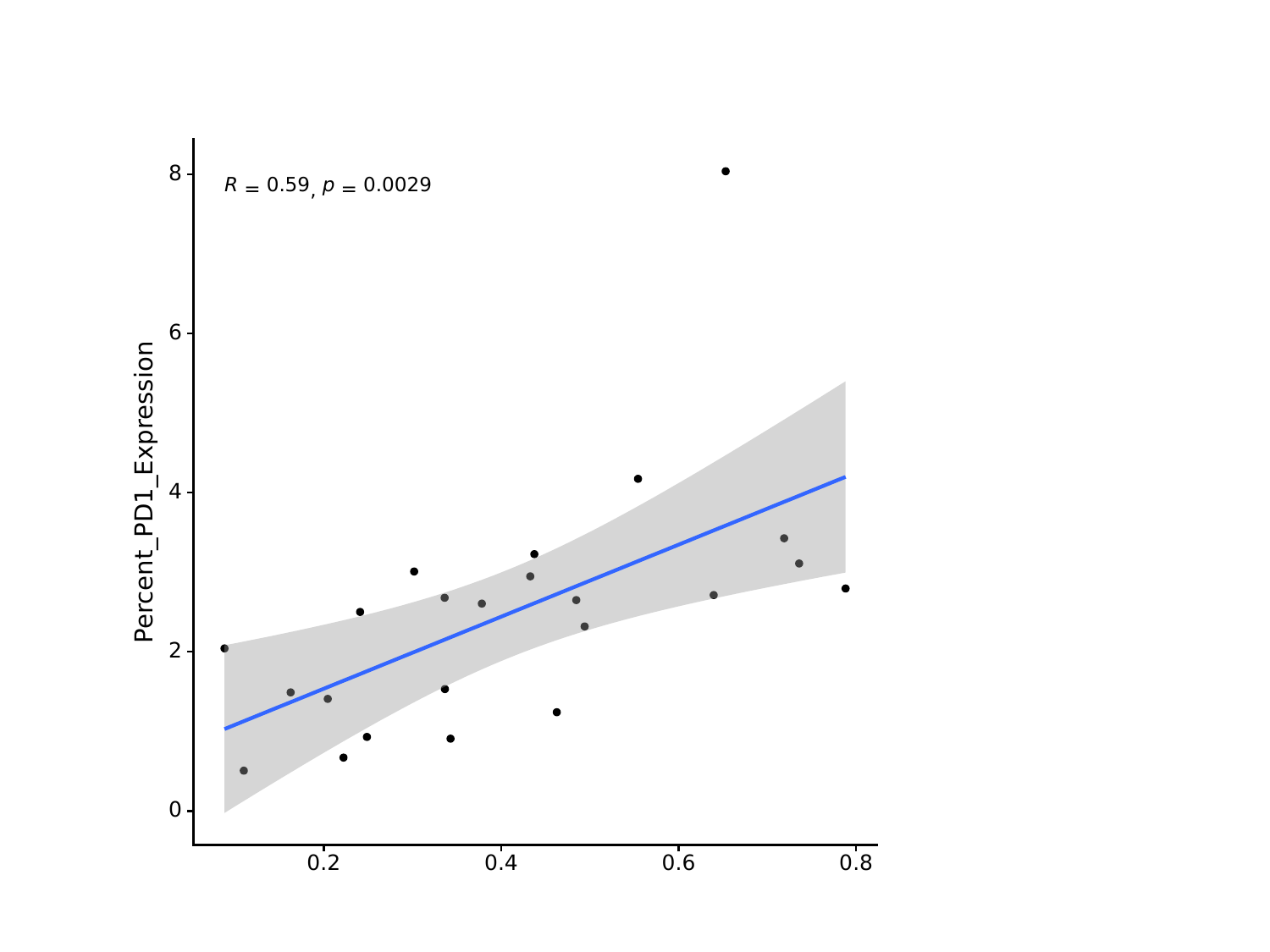

#

8

p
0.59
0.0029
R
=
=
,

6

Percent_PD1_Expression
4

2

0

0.2
0.4
0.6
0.8